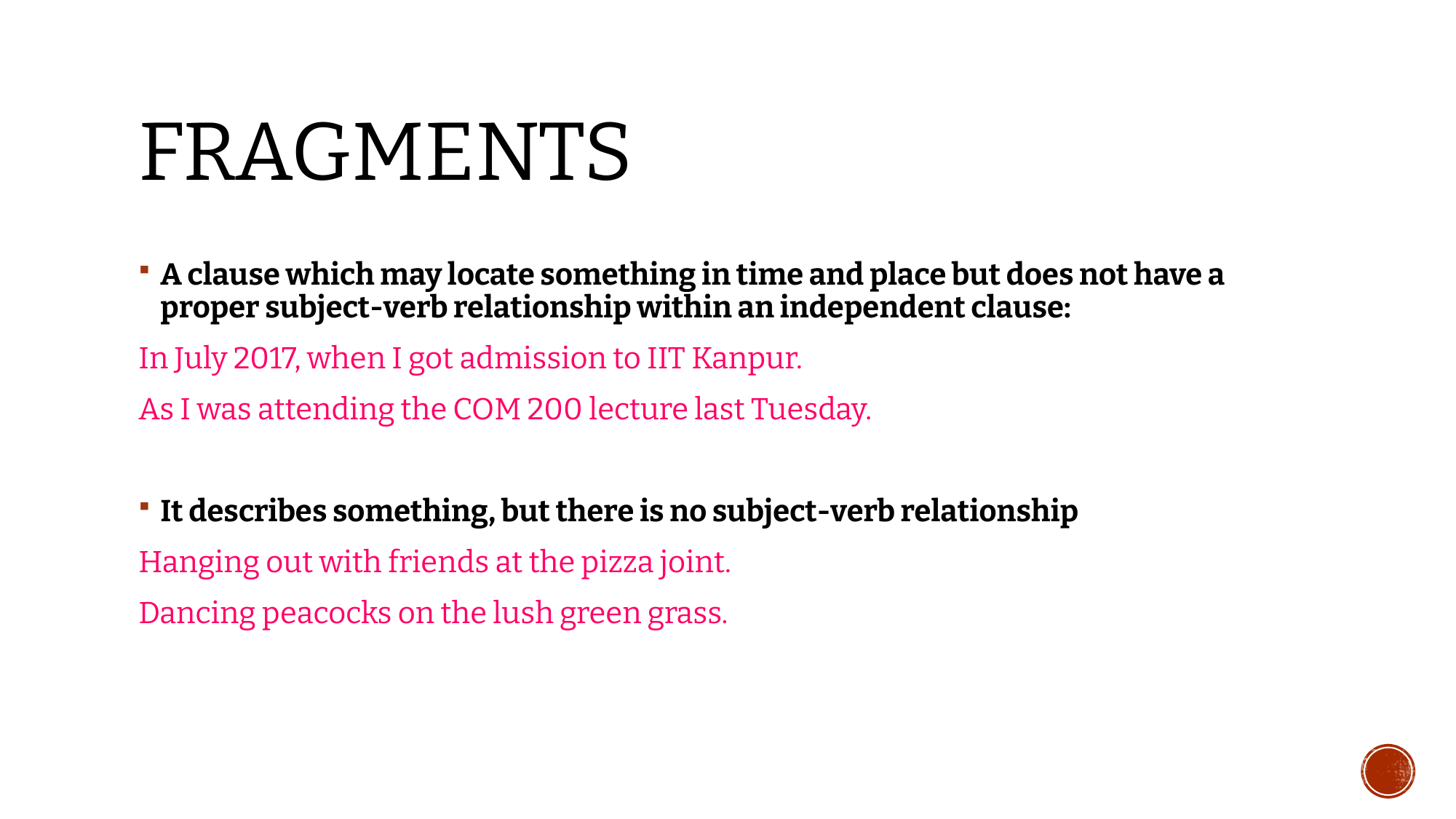

# Fragments
A clause which may locate something in time and place but does not have a proper subject-verb relationship within an independent clause:
In July 2017, when I got admission to IIT Kanpur.
As I was attending the COM 200 lecture last Tuesday.

It describes something, but there is no subject-verb relationship
Hanging out with friends at the pizza joint.
Dancing peacocks on the lush green grass.